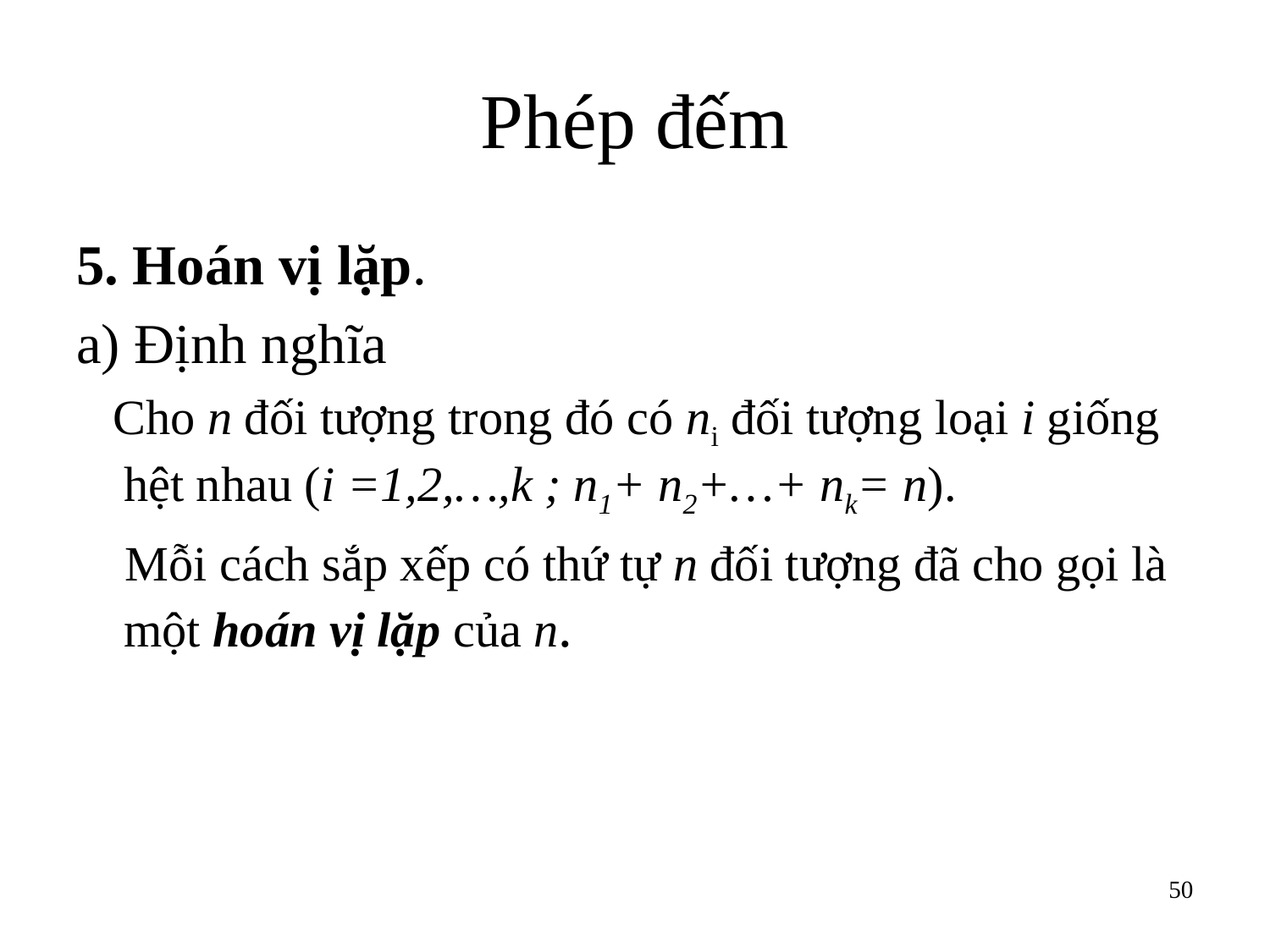

# Phép đếm
5. Hoán vị lặp.
a) Định nghĩa
   Cho n đối tượng trong đó có ni đối tượng loại i giống   hệt nhau (i =1,2,…,k ; n1+ n2+…+ nk= n).
    Mỗi cách sắp xếp có thứ tự n đối tượng đã cho gọi là một hoán vị lặp của n.

50